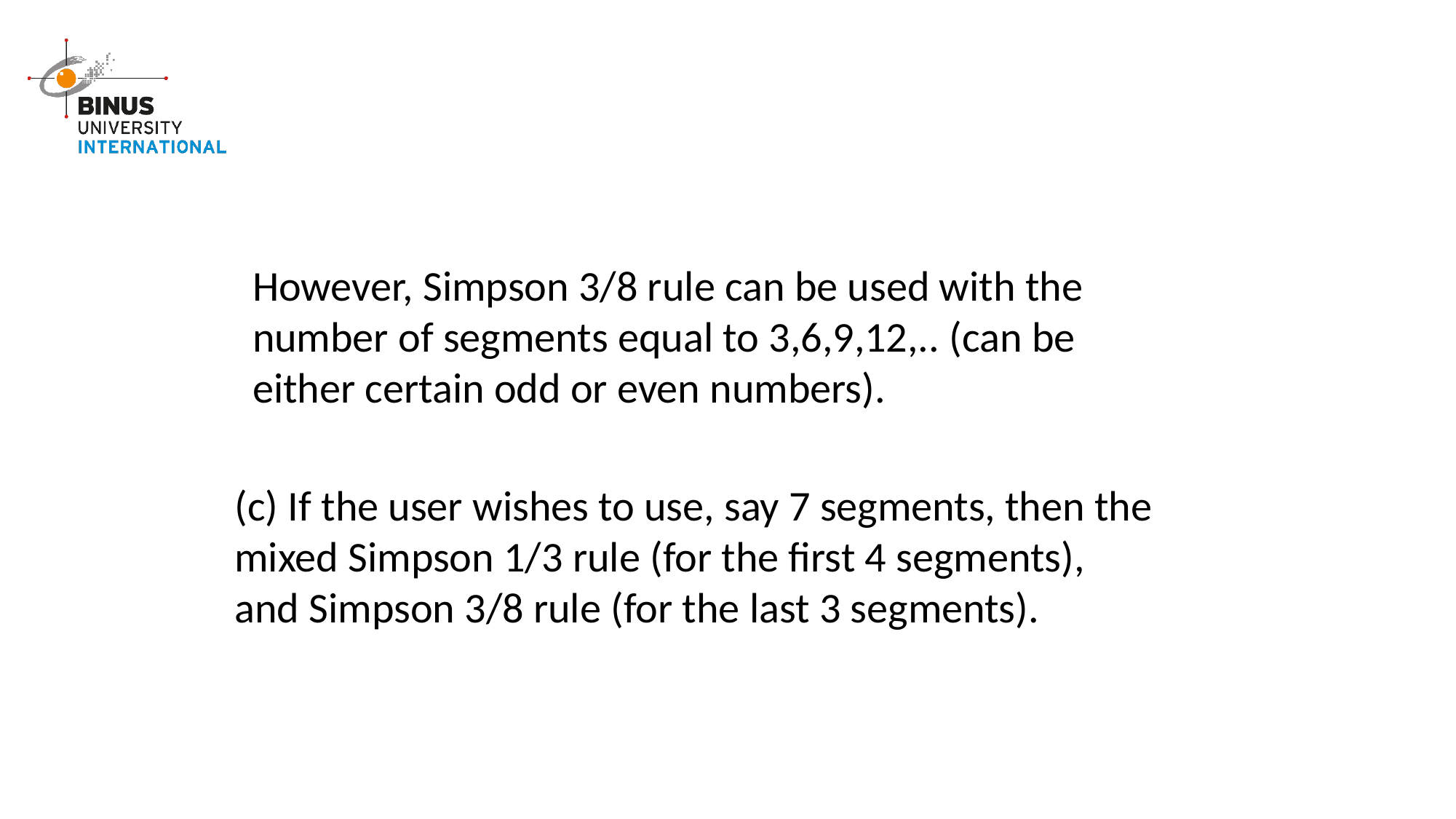

However, Simpson 3/8 rule can be used with the
number of segments equal to 3,6,9,12,.. (can be
either certain odd or even numbers).
(c) If the user wishes to use, say 7 segments, then the
mixed Simpson 1/3 rule (for the first 4 segments),
and Simpson 3/8 rule (for the last 3 segments).